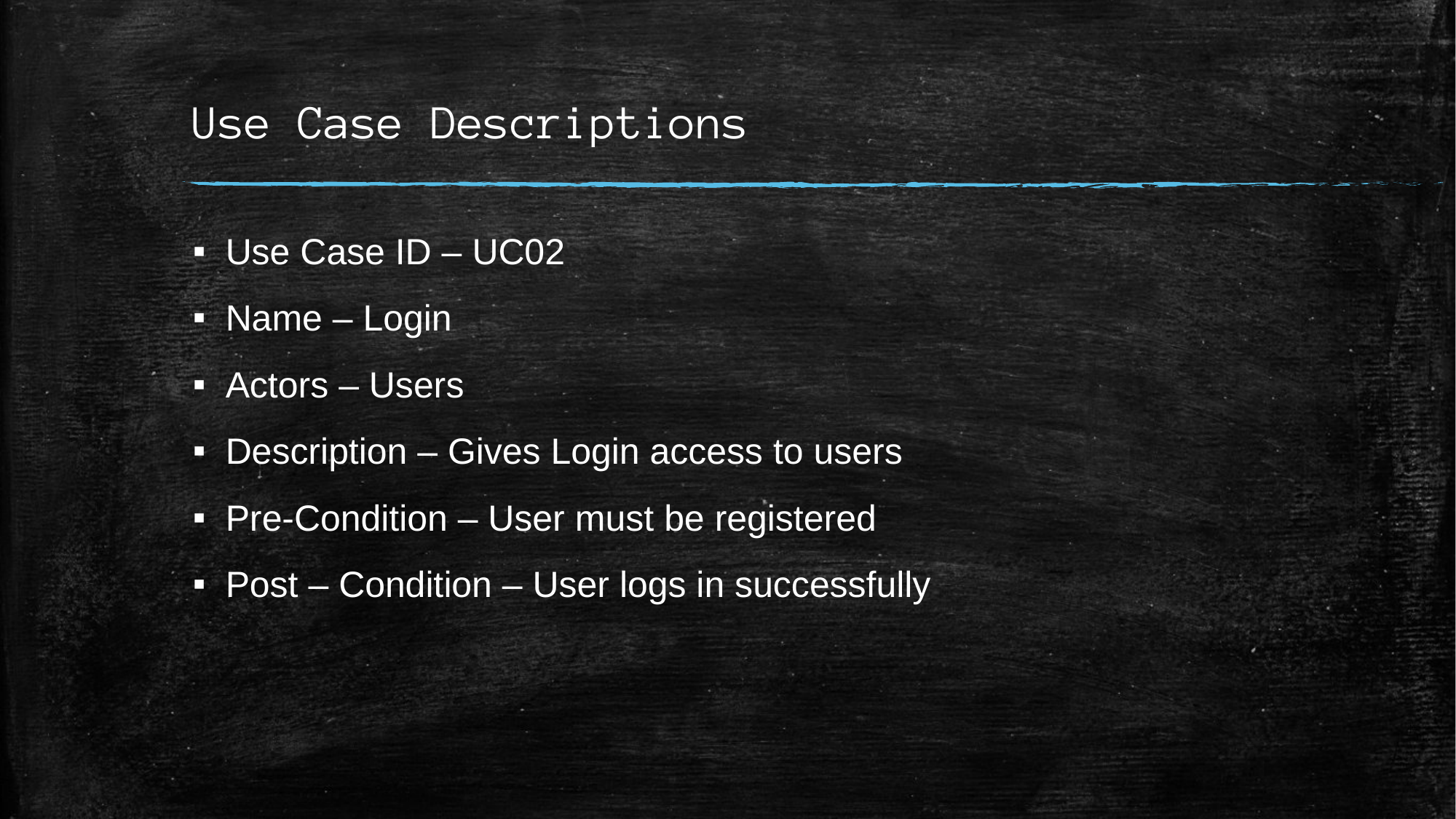

# Use Case Descriptions
Use Case ID – UC02
Name – Login
Actors – Users
Description – Gives Login access to users
Pre-Condition – User must be registered
Post – Condition – User logs in successfully